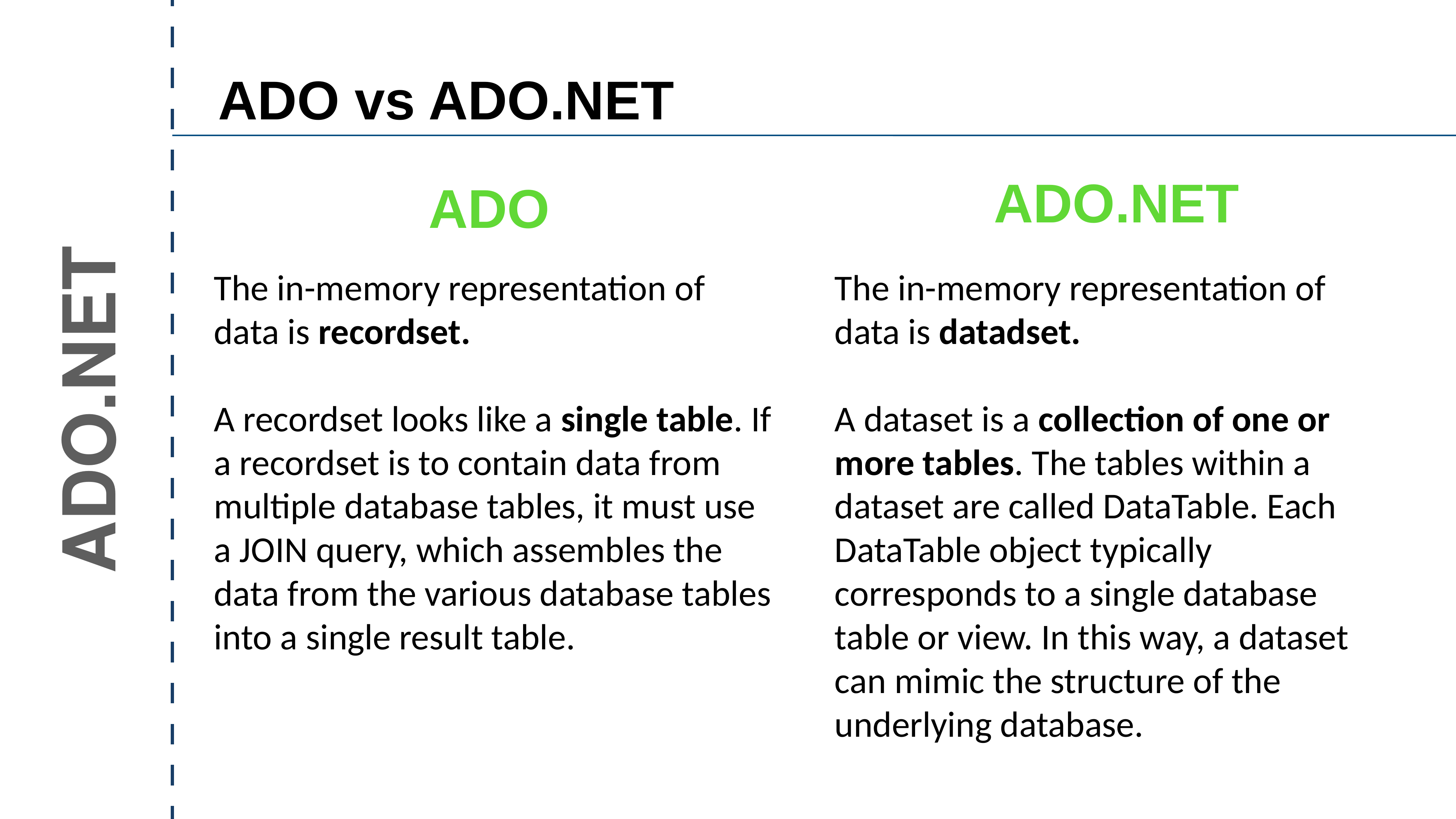

ADO vs ADO.NET

ADO.NET
ADO
The in-memory representation of data is datadset.

A dataset is a collection of one or more tables. The tables within a dataset are called DataTable. Each DataTable object typically corresponds to a single database table or view. In this way, a dataset can mimic the structure of the underlying database.
The in-memory representation of data is recordset.

A recordset looks like a single table. If a recordset is to contain data from multiple database tables, it must use a JOIN query, which assembles the data from the various database tables into a single result table.
ADO.NET